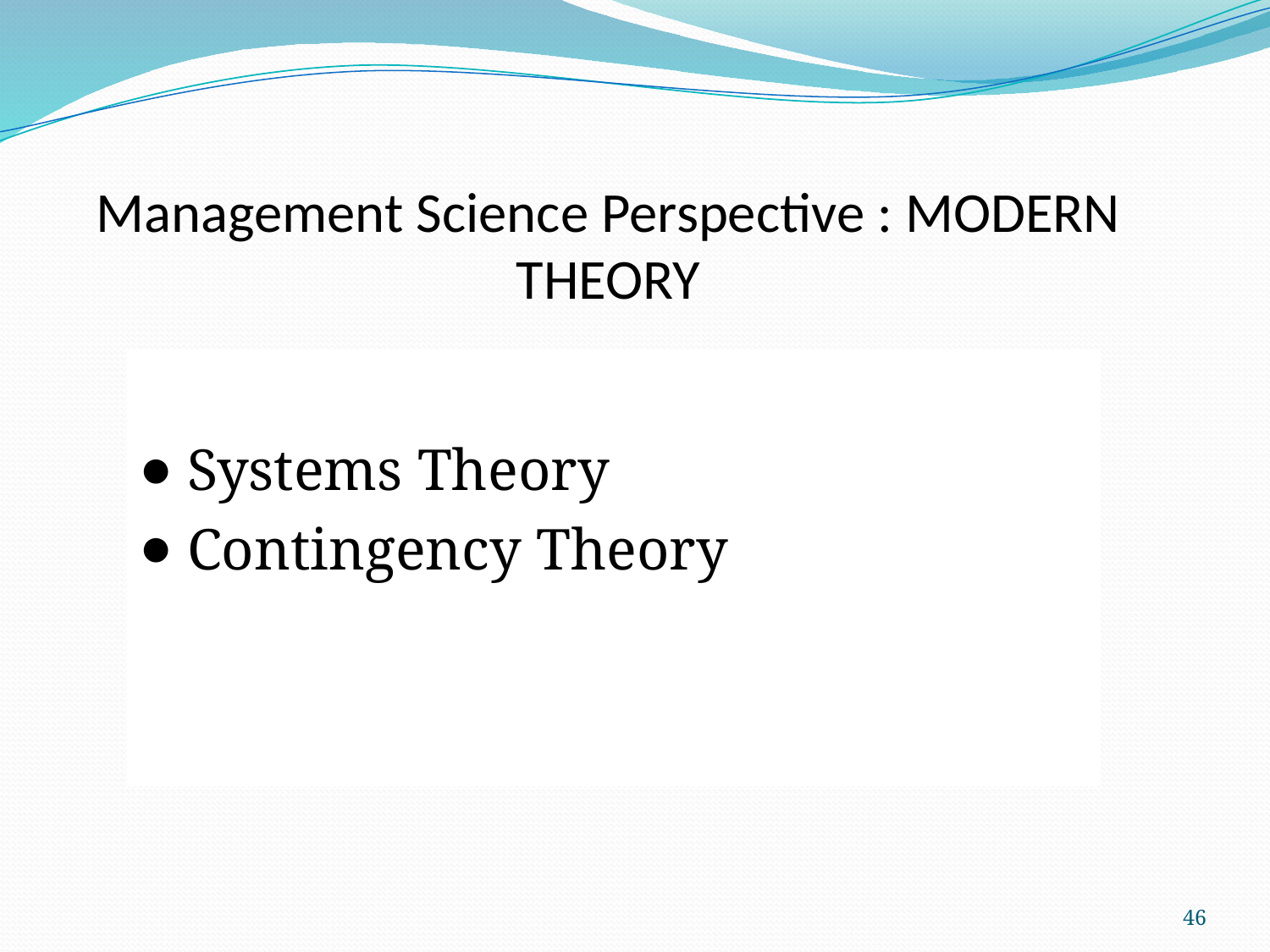

Management Science Perspective : MODERN THEORY

Systems Theory
Contingency Theory

46